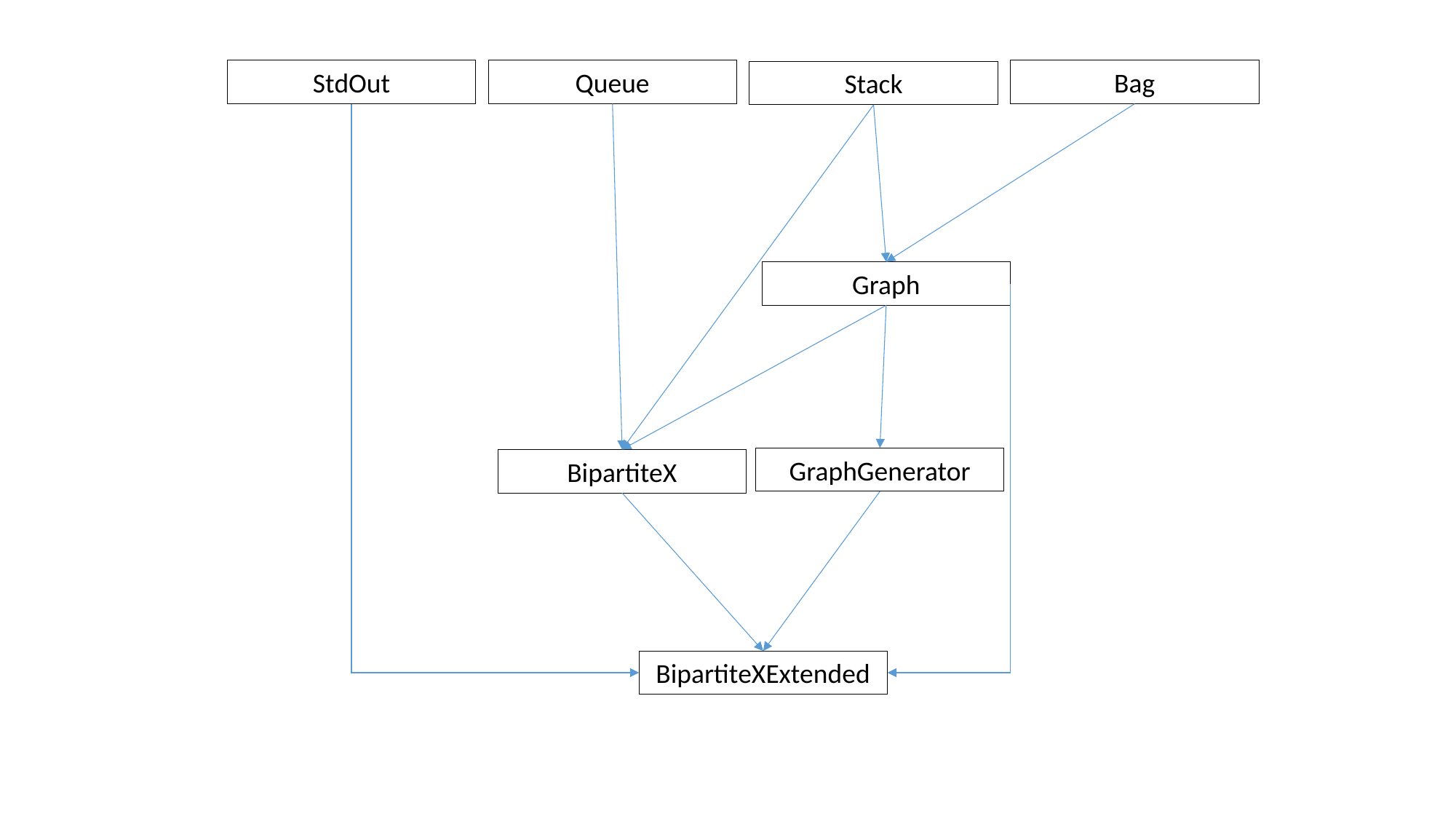

StdOut
Queue
Bag
Stack
Graph
GraphGenerator
BipartiteX
BipartiteXExtended